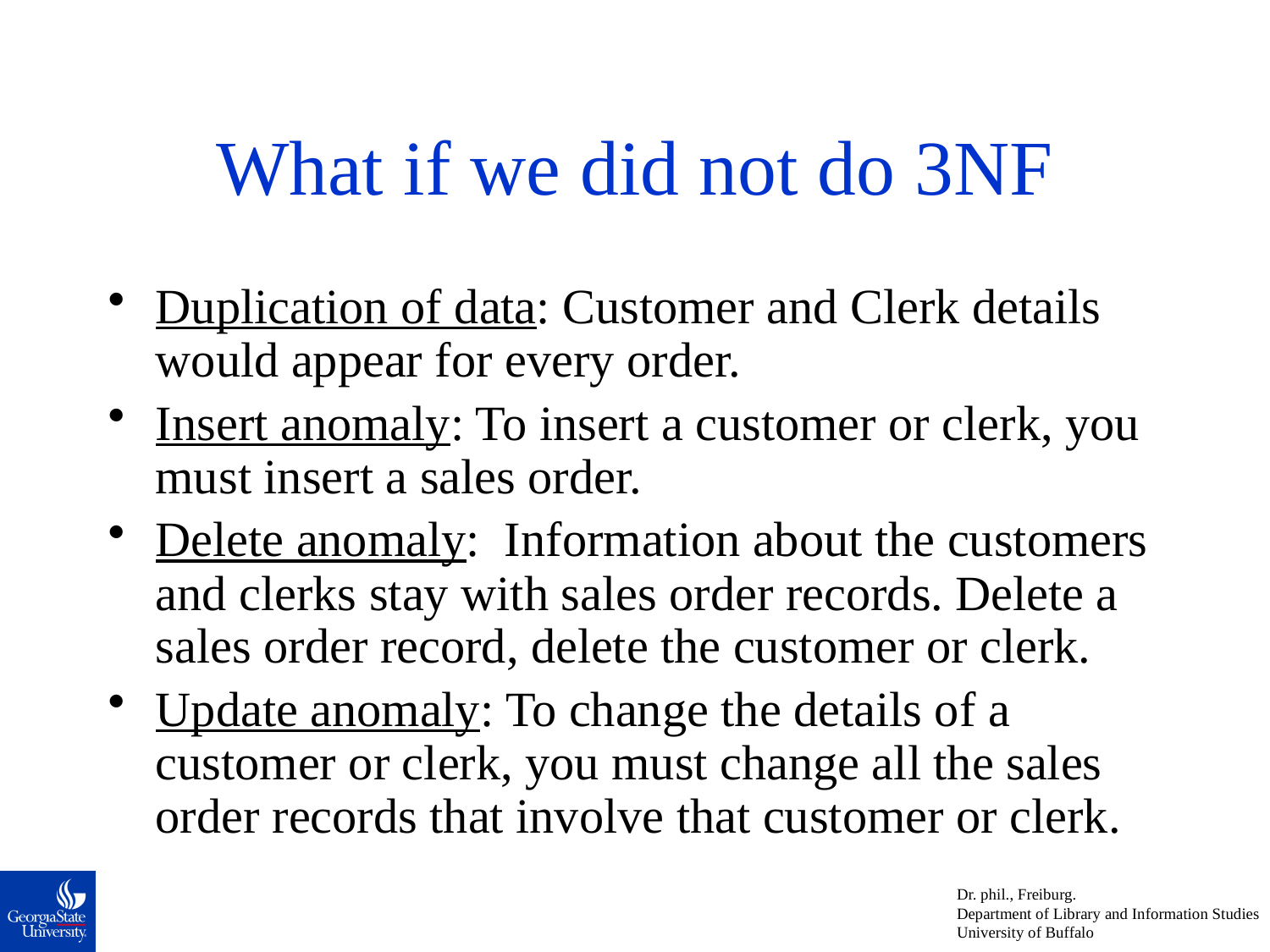

# What if we did not do 3NF
Duplication of data: Customer and Clerk details would appear for every order.
Insert anomaly: To insert a customer or clerk, you must insert a sales order.
Delete anomaly:  Information about the customers and clerks stay with sales order records. Delete a sales order record, delete the customer or clerk.
Update anomaly: To change the details of a customer or clerk, you must change all the sales order records that involve that customer or clerk.